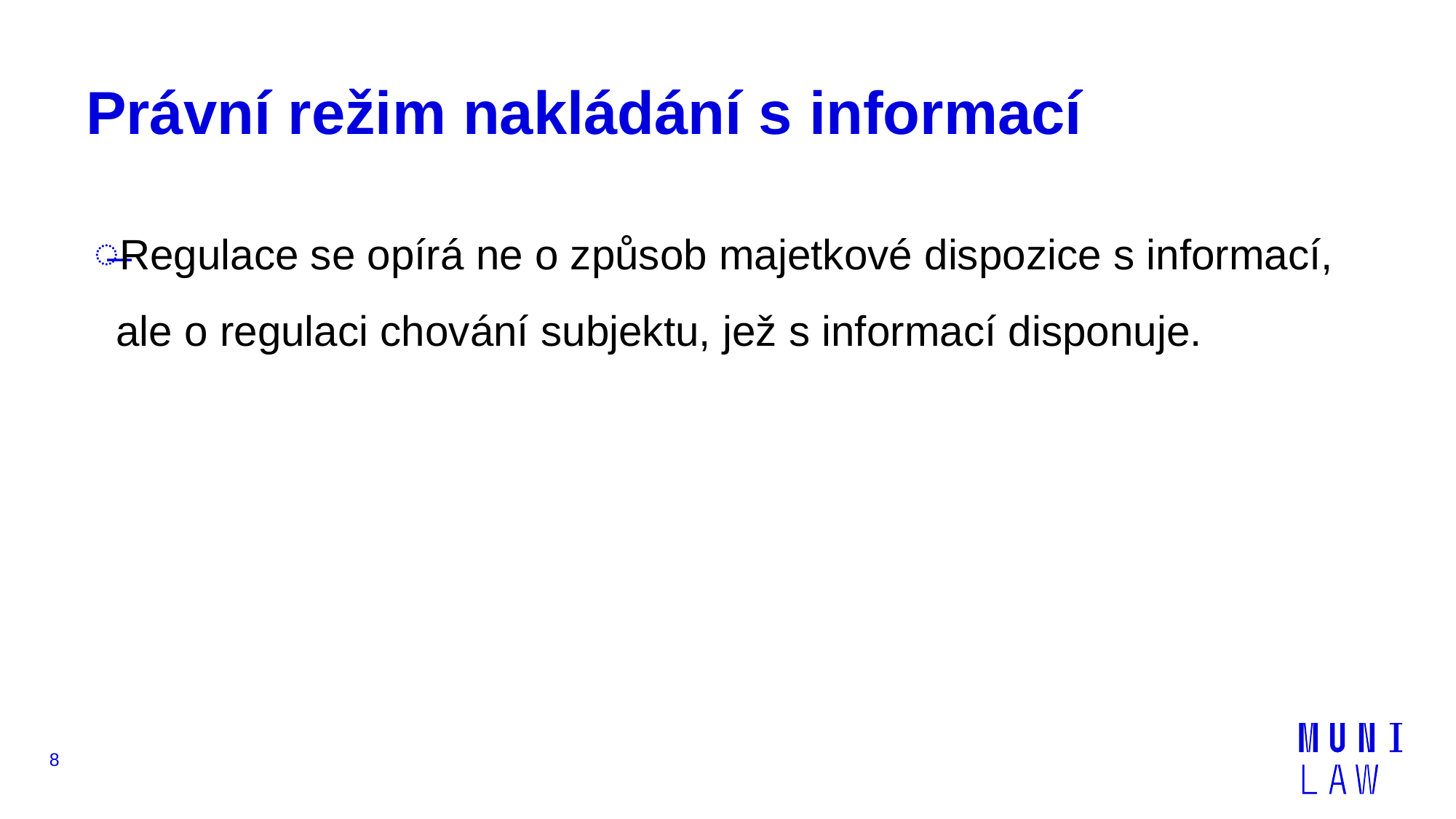

# Právní režim nakládání s informací
Regulace se opírá ne o způsob majetkové dispozice s informací, ale o regulaci chování subjektu, jež s informací disponuje.
8